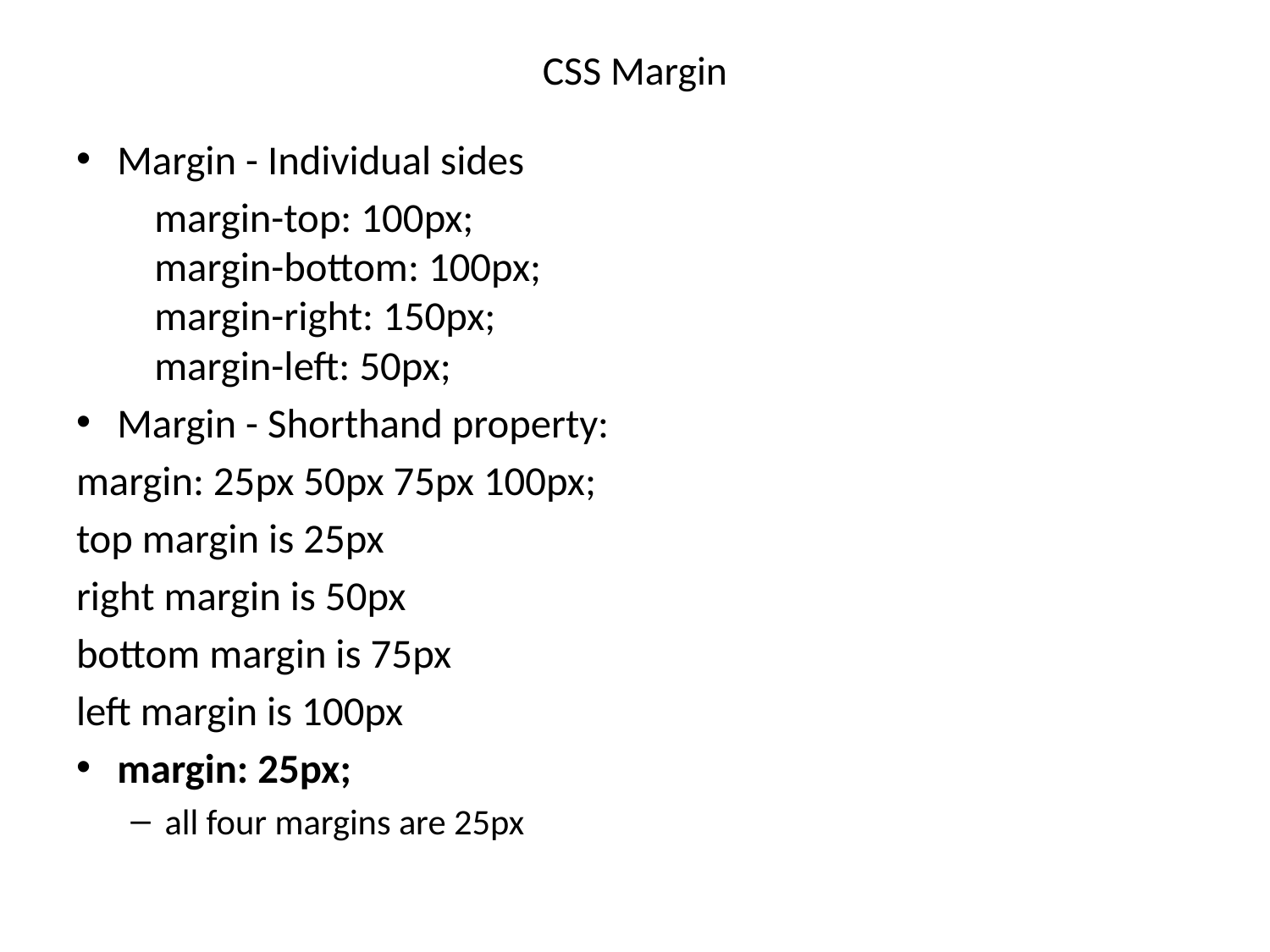

# CSS Margin
Margin - Individual sides
	    margin-top: 100px;
    margin-bottom: 100px;
    margin-right: 150px;
    margin-left: 50px;
Margin - Shorthand property:
margin: 25px 50px 75px 100px;
top margin is 25px
right margin is 50px
bottom margin is 75px
left margin is 100px
margin: 25px;
all four margins are 25px